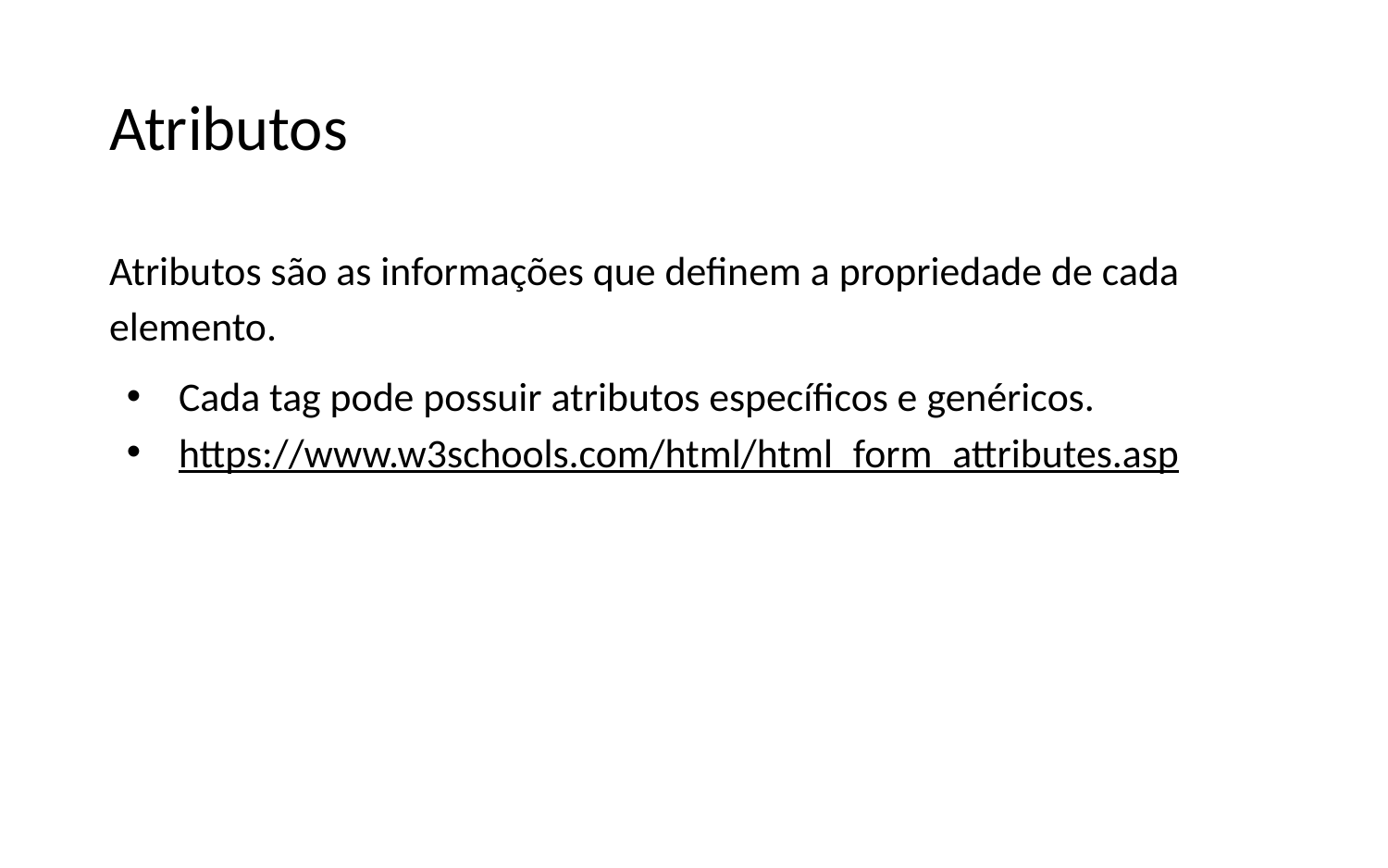

# Atributos
Atributos são as informações que definem a propriedade de cada elemento.
Cada tag pode possuir atributos específicos e genéricos.
https://www.w3schools.com/html/html_form_attributes.asp